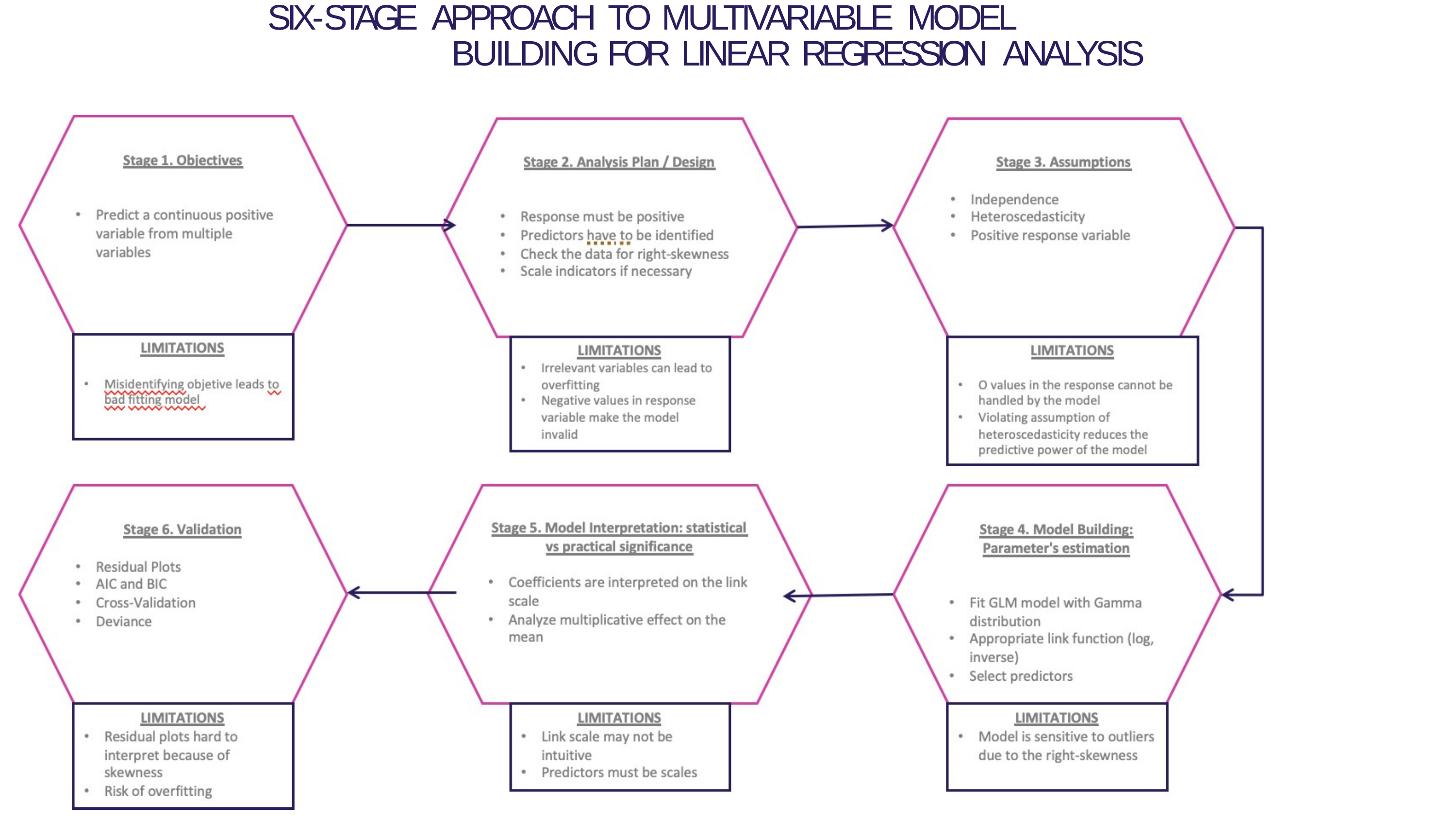

# SIX-STAGE APPROACH TO MULTIVARIABLE MODEL BUILDING FOR LINEAR REGRESSION ANALYSIS